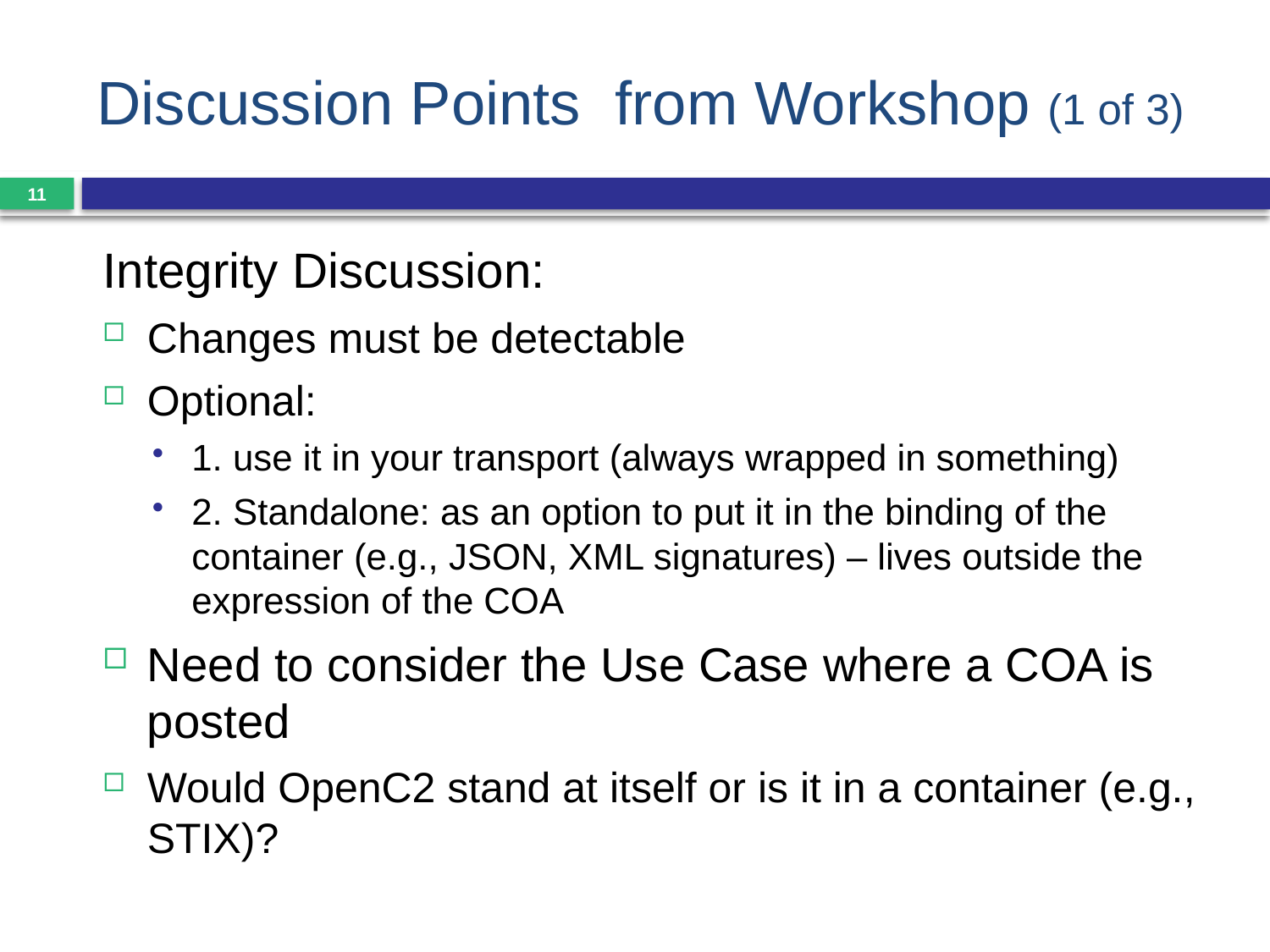

# Discussion Points  from Workshop (1 of 3)
11
Integrity Discussion:
Changes must be detectable
Optional:
1. use it in your transport (always wrapped in something)
2. Standalone: as an option to put it in the binding of the container (e.g., JSON, XML signatures) – lives outside the expression of the COA
Need to consider the Use Case where a COA is posted
Would OpenC2 stand at itself or is it in a container (e.g., STIX)?